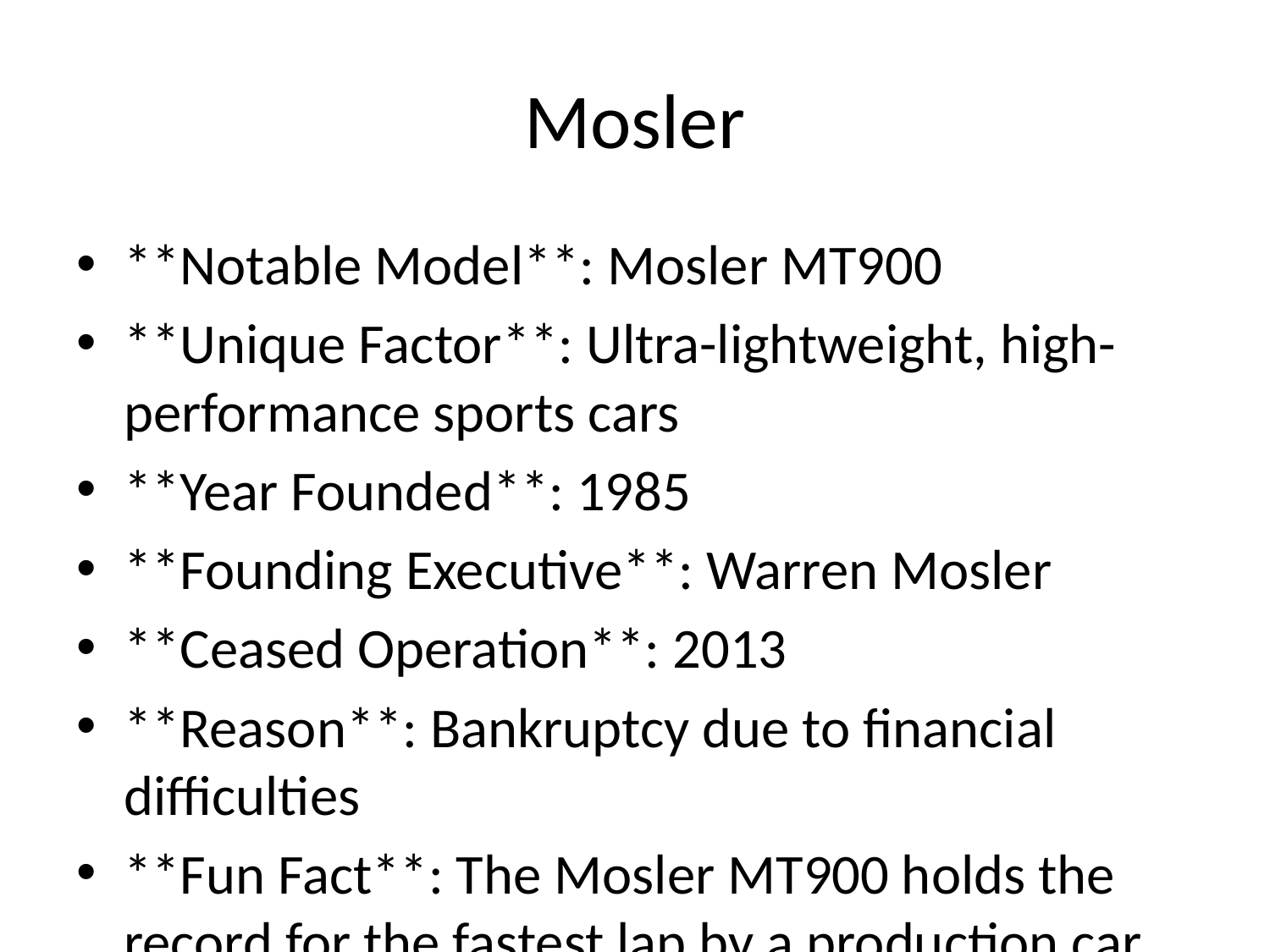

# Mosler
**Notable Model**: Mosler MT900
**Unique Factor**: Ultra-lightweight, high-performance sports cars
**Year Founded**: 1985
**Founding Executive**: Warren Mosler
**Ceased Operation**: 2013
**Reason**: Bankruptcy due to financial difficulties
**Fun Fact**: The Mosler MT900 holds the record for the fastest lap by a production car at Laguna Seca Raceway.